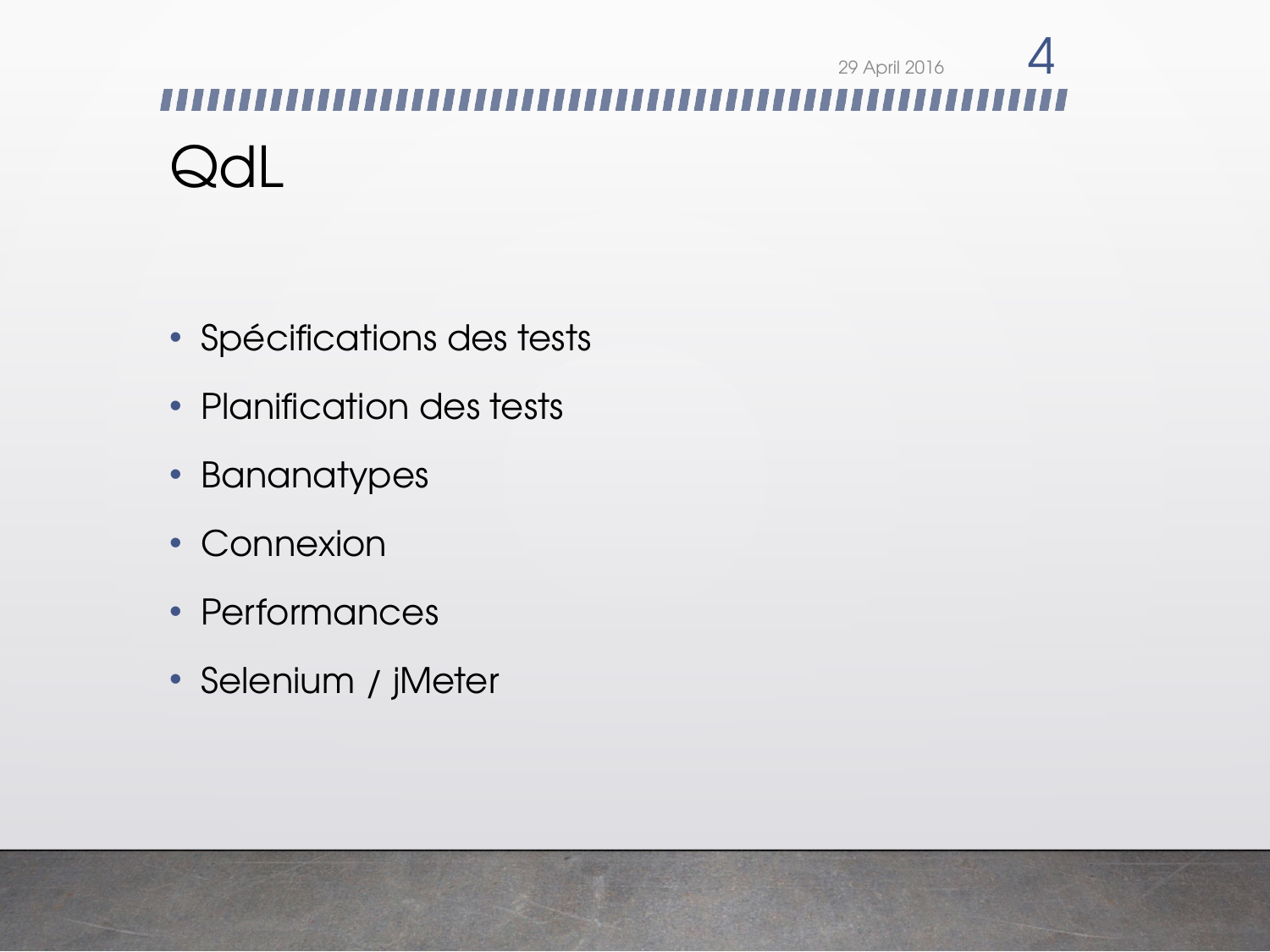

4
29 April 2016
# QdL
Spécifications des tests
Planification des tests
Bananatypes
Connexion
Performances
Selenium / jMeter